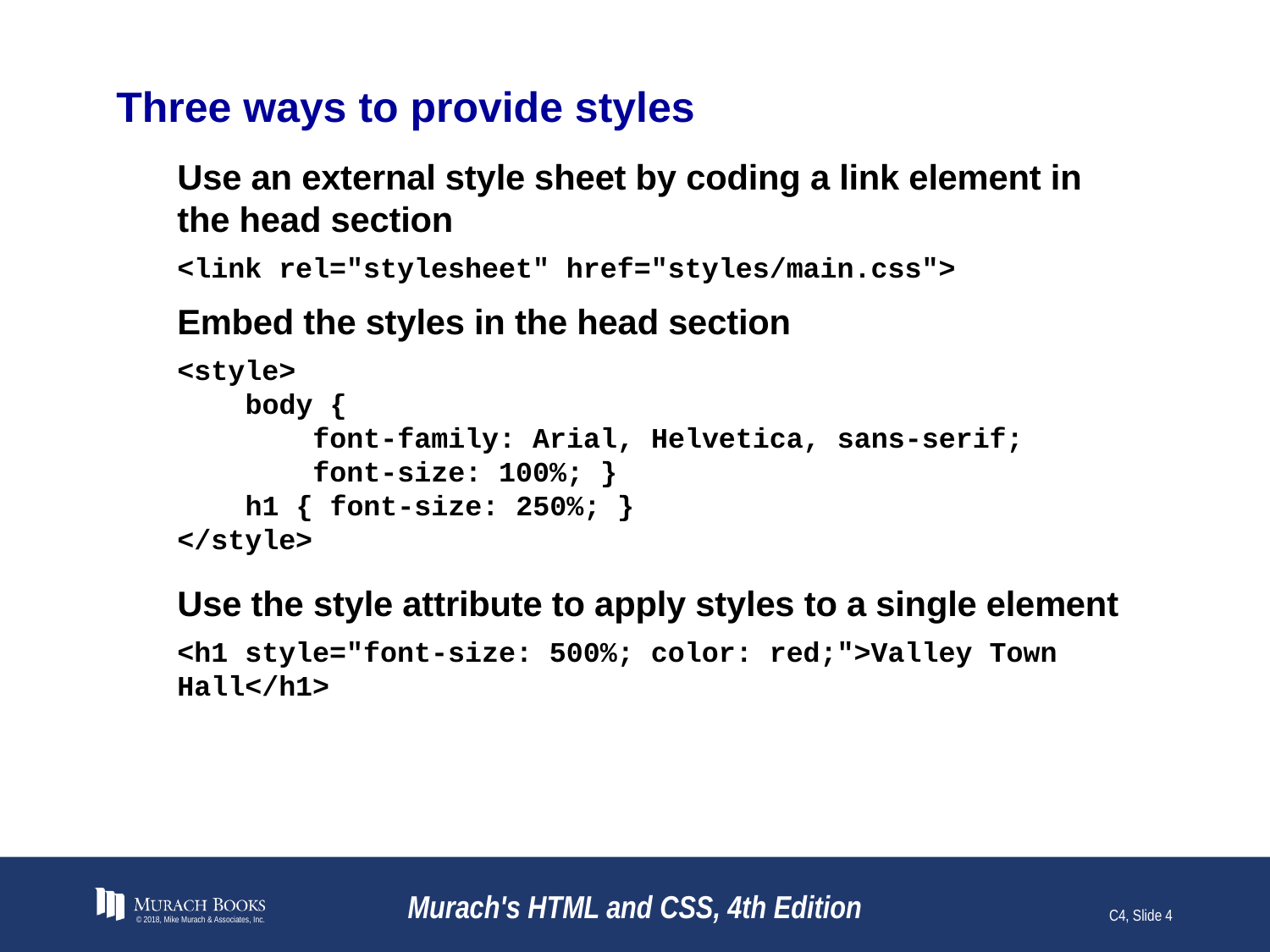

# Three ways to provide styles
Use an external style sheet by coding a link element in the head section
<link rel="stylesheet" href="styles/main.css">
Embed the styles in the head section
<style>
    body {
        font-family: Arial, Helvetica, sans-serif;
        font-size: 100%; }
    h1 { font-size: 250%; }
</style>
Use the style attribute to apply styles to a single element
<h1 style="font-size: 500%; color: red;">Valley Town Hall</h1>

© 2018, Mike Murach & Associates, Inc.
Murach's HTML and CSS, 4th Edition

C4, Slide 4